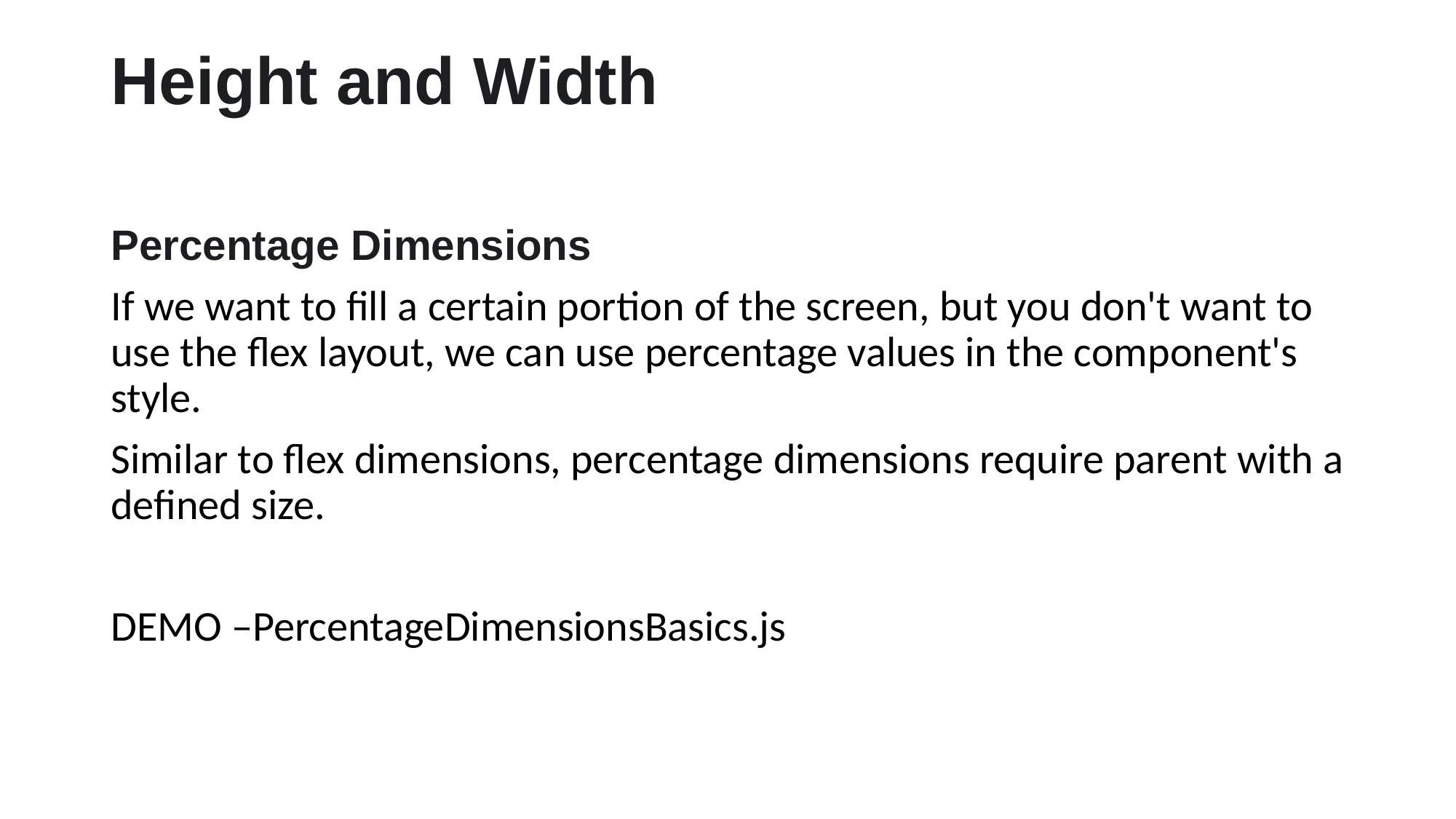

# Height and Width
Percentage Dimensions
If we want to fill a certain portion of the screen, but you don't want to use the flex layout, we can use percentage values in the component's style.
Similar to flex dimensions, percentage dimensions require parent with a defined size.

DEMO –PercentageDimensionsBasics.js